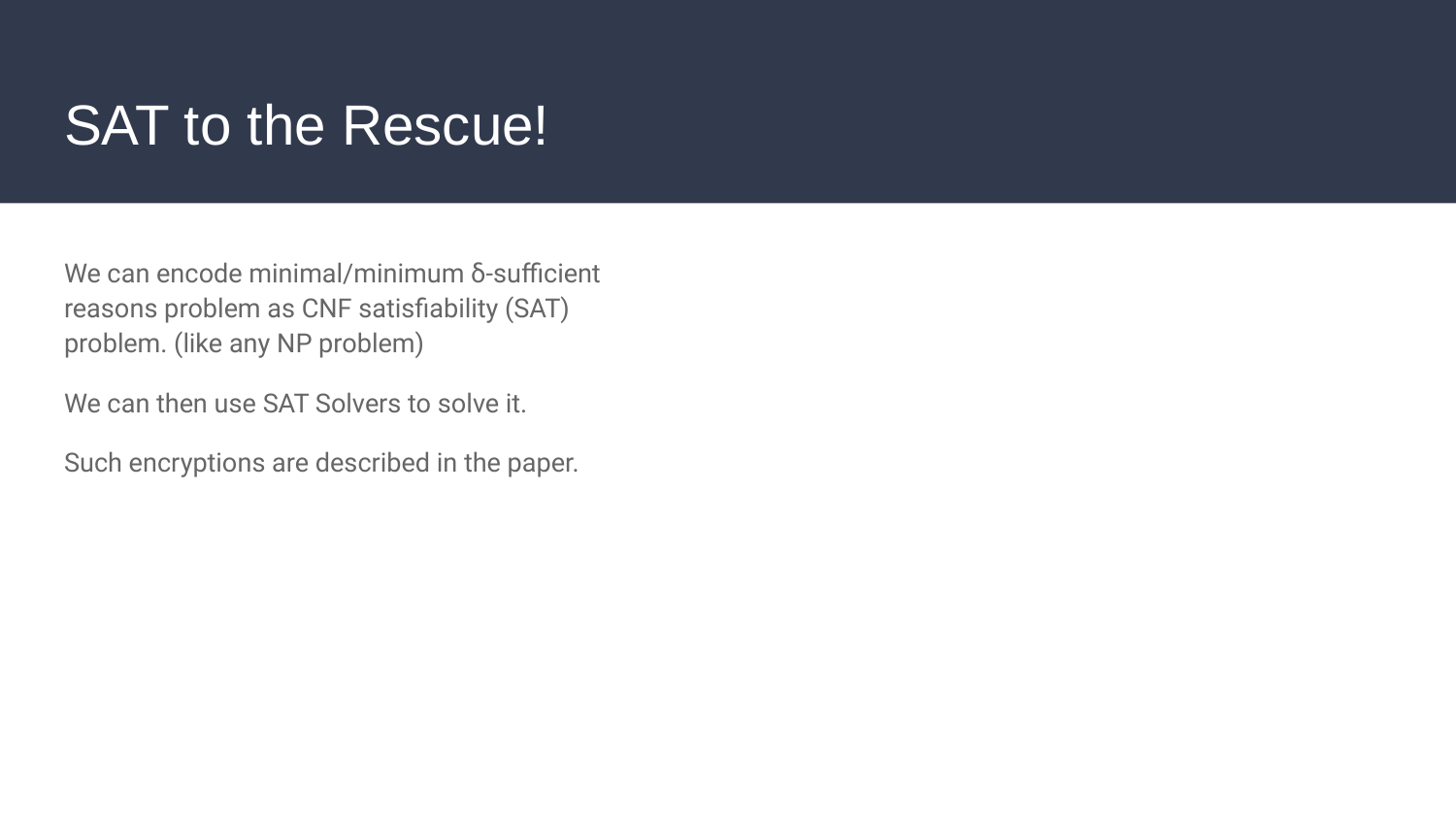

# SAT to the Rescue!
We can encode minimal/minimum δ-sufficient reasons problem as CNF satisfiability (SAT) problem. (like any NP problem)
We can then use SAT Solvers to solve it.
Such encryptions are described in the paper.